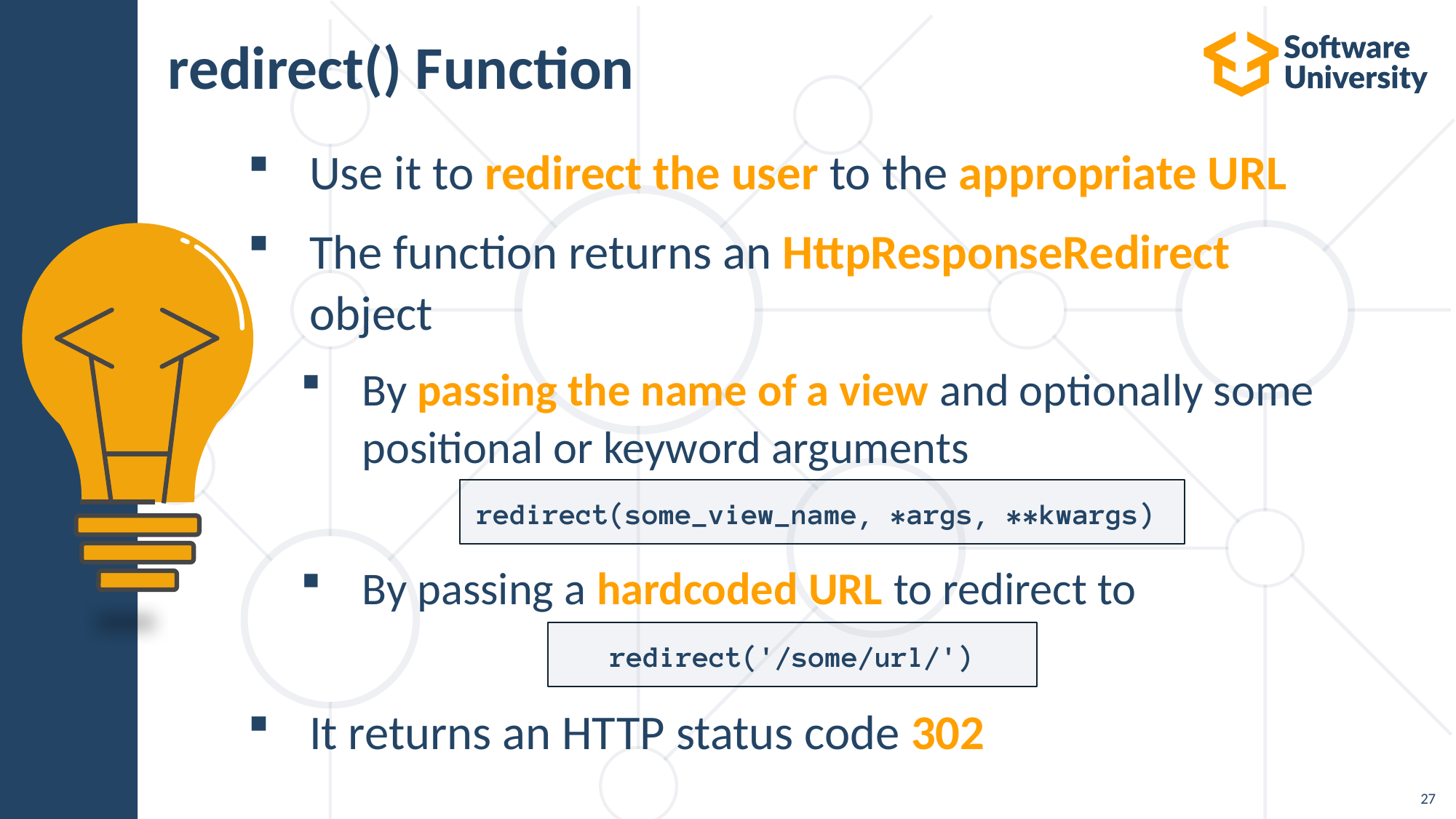

# redirect() Function
Use it to redirect the user to the appropriate URL
The function returns an HttpResponseRedirect object
By passing the name of a view and optionally some positional or keyword arguments

By passing a hardcoded URL to redirect to

It returns an HTTP status code 302
redirect(some_view_name, *args, **kwargs)
redirect('/some/url/')
27